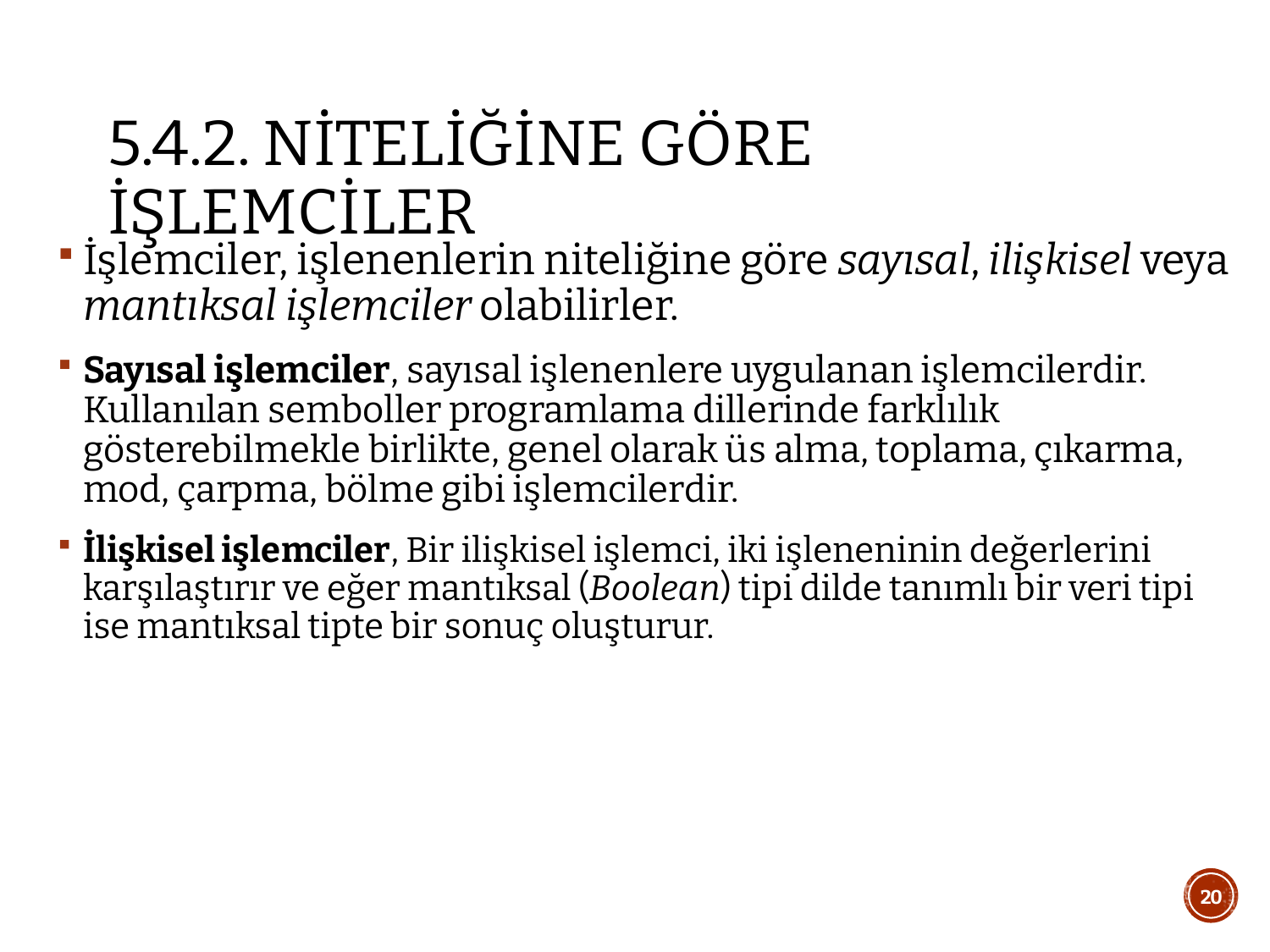

# 5.4.2. Niteliğine Göre İşlemciler
İşlemciler, işlenenlerin niteliğine göre sayısal, ilişkisel veya mantıksal işlemciler olabilirler.
Sayısal işlemciler, sayısal işlenenlere uygulanan işlemcilerdir. Kullanılan semboller programlama dillerinde farklılık gösterebilmekle birlikte, genel olarak üs alma, toplama, çıkarma, mod, çarpma, bölme gibi işlemcilerdir.
İlişkisel işlemciler, Bir ilişkisel işlemci, iki işleneninin değerlerini karşılaştırır ve eğer mantıksal (Boolean) tipi dilde tanımlı bir veri tipi ise mantıksal tipte bir sonuç oluşturur.

20